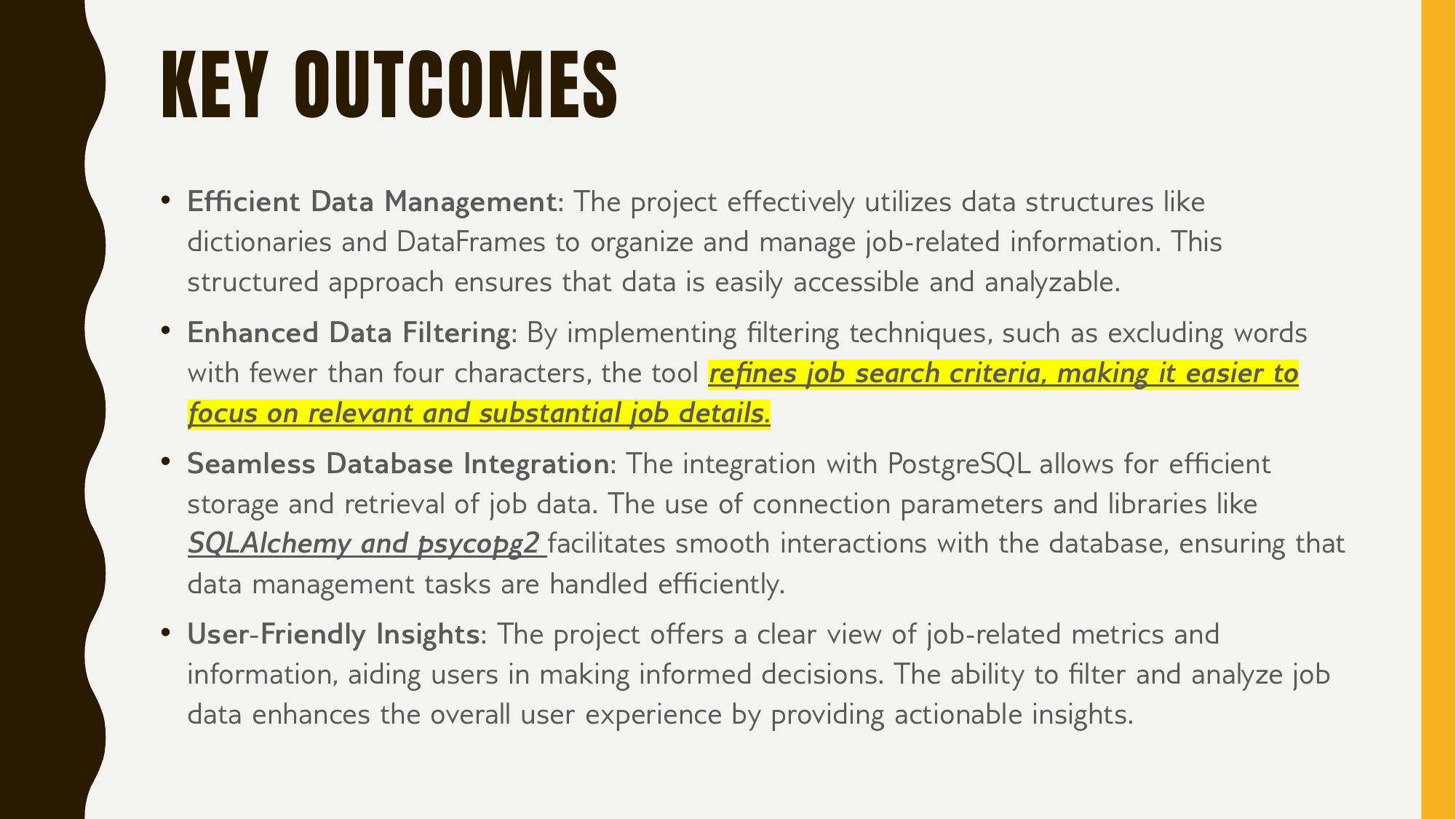

# Key Outcomes
Efficient Data Management: The project effectively utilizes data structures like dictionaries and DataFrames to organize and manage job-related information. This structured approach ensures that data is easily accessible and analyzable.
Enhanced Data Filtering: By implementing filtering techniques, such as excluding words with fewer than four characters, the tool refines job search criteria, making it easier to focus on relevant and substantial job details.
Seamless Database Integration: The integration with PostgreSQL allows for efficient storage and retrieval of job data. The use of connection parameters and libraries like SQLAlchemy and psycopg2 facilitates smooth interactions with the database, ensuring that data management tasks are handled efficiently.
User-Friendly Insights: The project offers a clear view of job-related metrics and information, aiding users in making informed decisions. The ability to filter and analyze job data enhances the overall user experience by providing actionable insights.